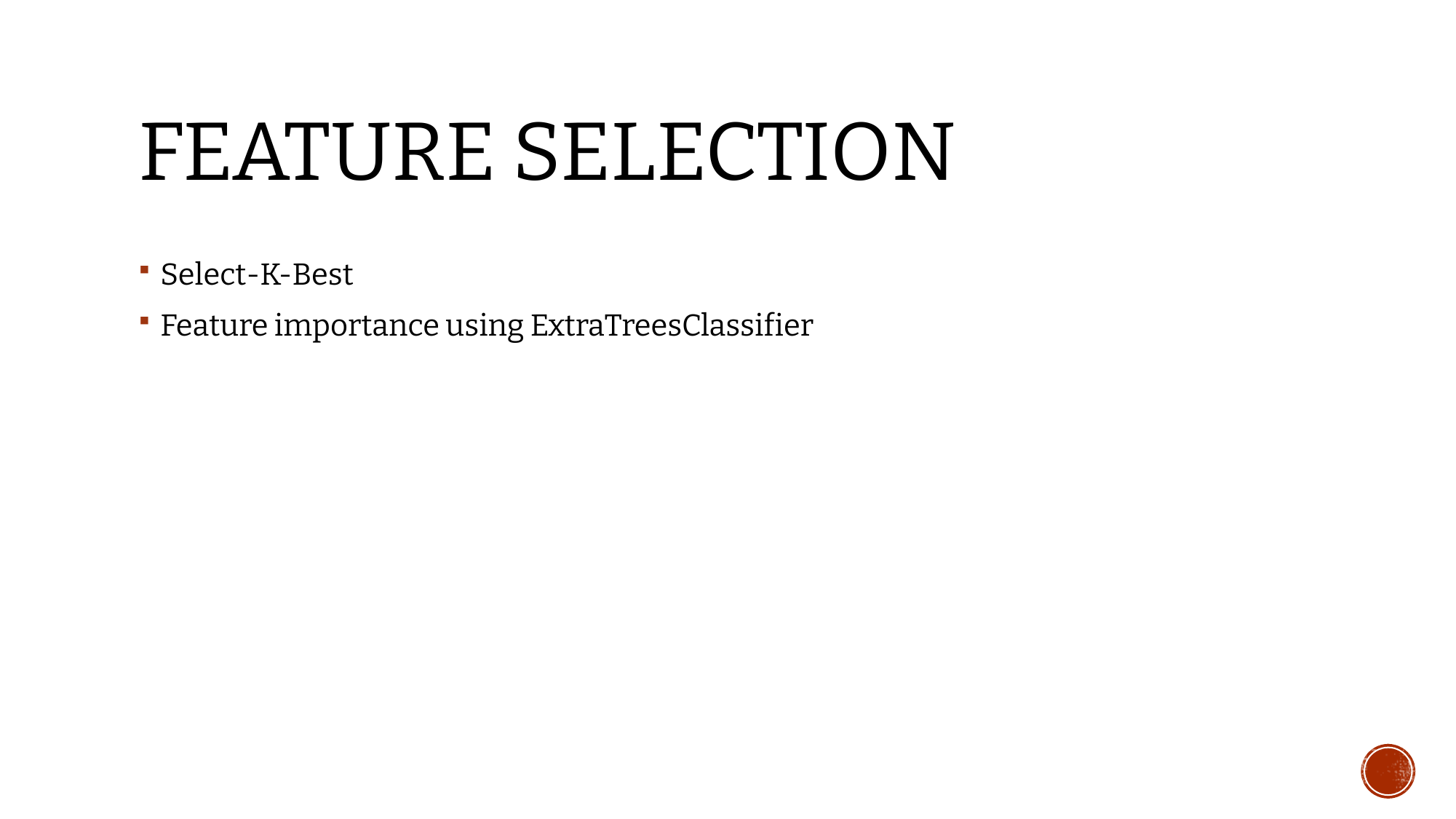

# Feature Selection
Select-K-Best
Feature importance using ExtraTreesClassifier